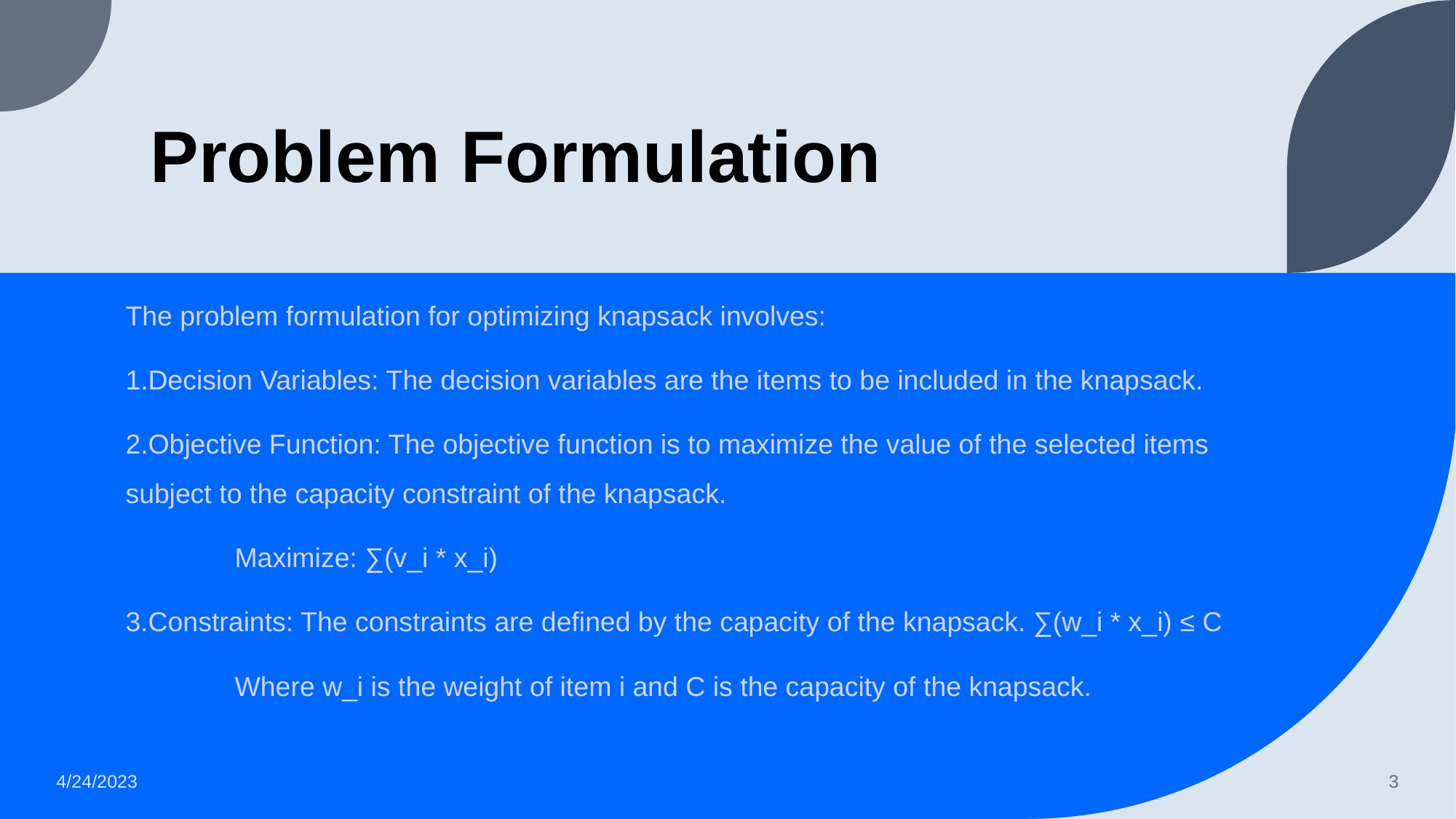

# Problem Formulation
The problem formulation for optimizing knapsack involves:
Decision Variables: The decision variables are the items to be included in the knapsack.
Objective Function: The objective function is to maximize the value of the selected items subject to the capacity constraint of the knapsack.
	Maximize: ∑(v_i * x_i)
3.Constraints: The constraints are defined by the capacity of the knapsack. ∑(w_i * x_i) ≤ C
	Where w_i is the weight of item i and C is the capacity of the knapsack.

4/24/2023
3